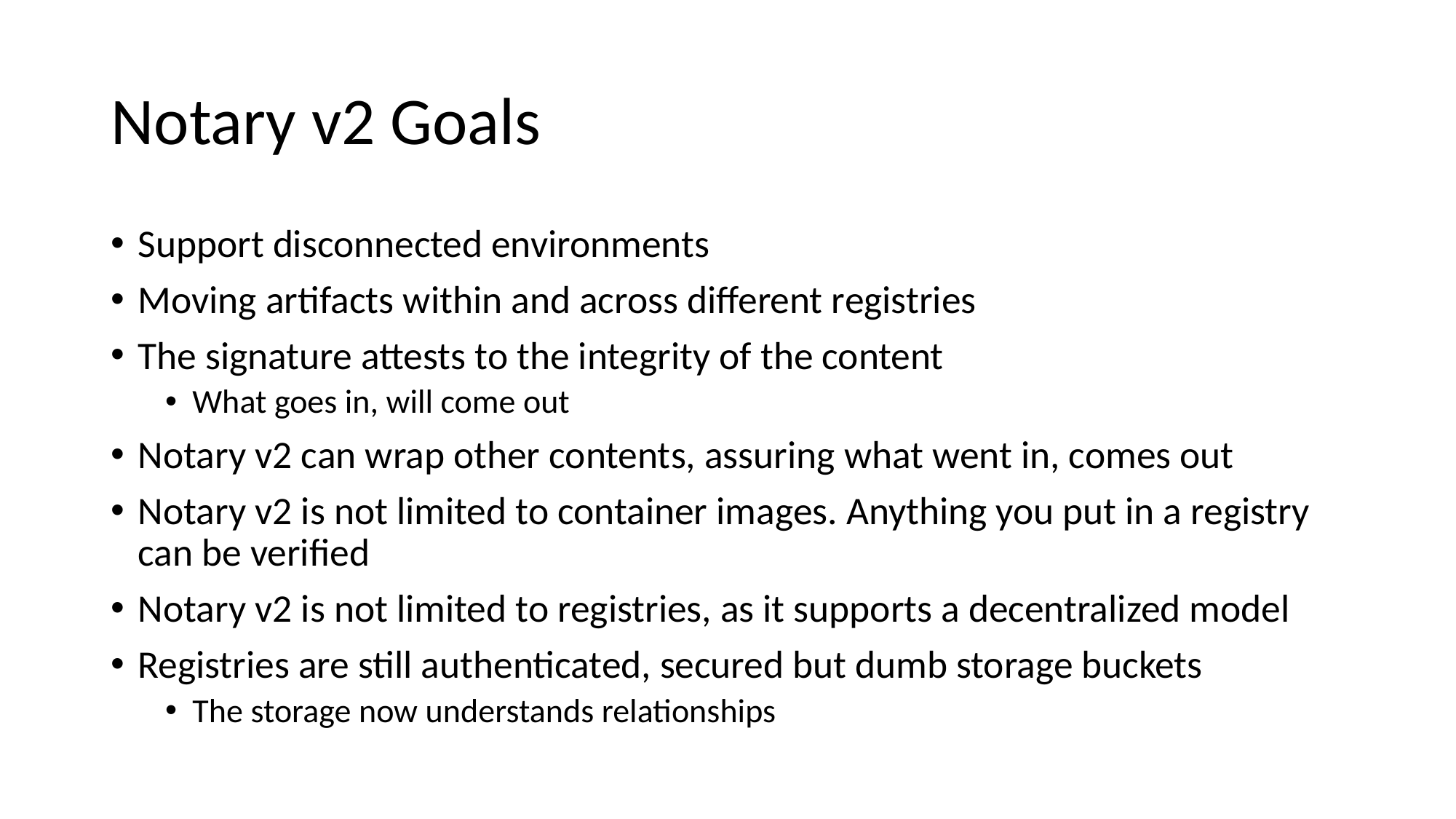

# Notary v2 Goals
Support disconnected environments
Moving artifacts within and across different registries
The signature attests to the integrity of the content
What goes in, will come out
Notary v2 can wrap other contents, assuring what went in, comes out
Notary v2 is not limited to container images. Anything you put in a registry can be verified
Notary v2 is not limited to registries, as it supports a decentralized model
Registries are still authenticated, secured but dumb storage buckets
The storage now understands relationships